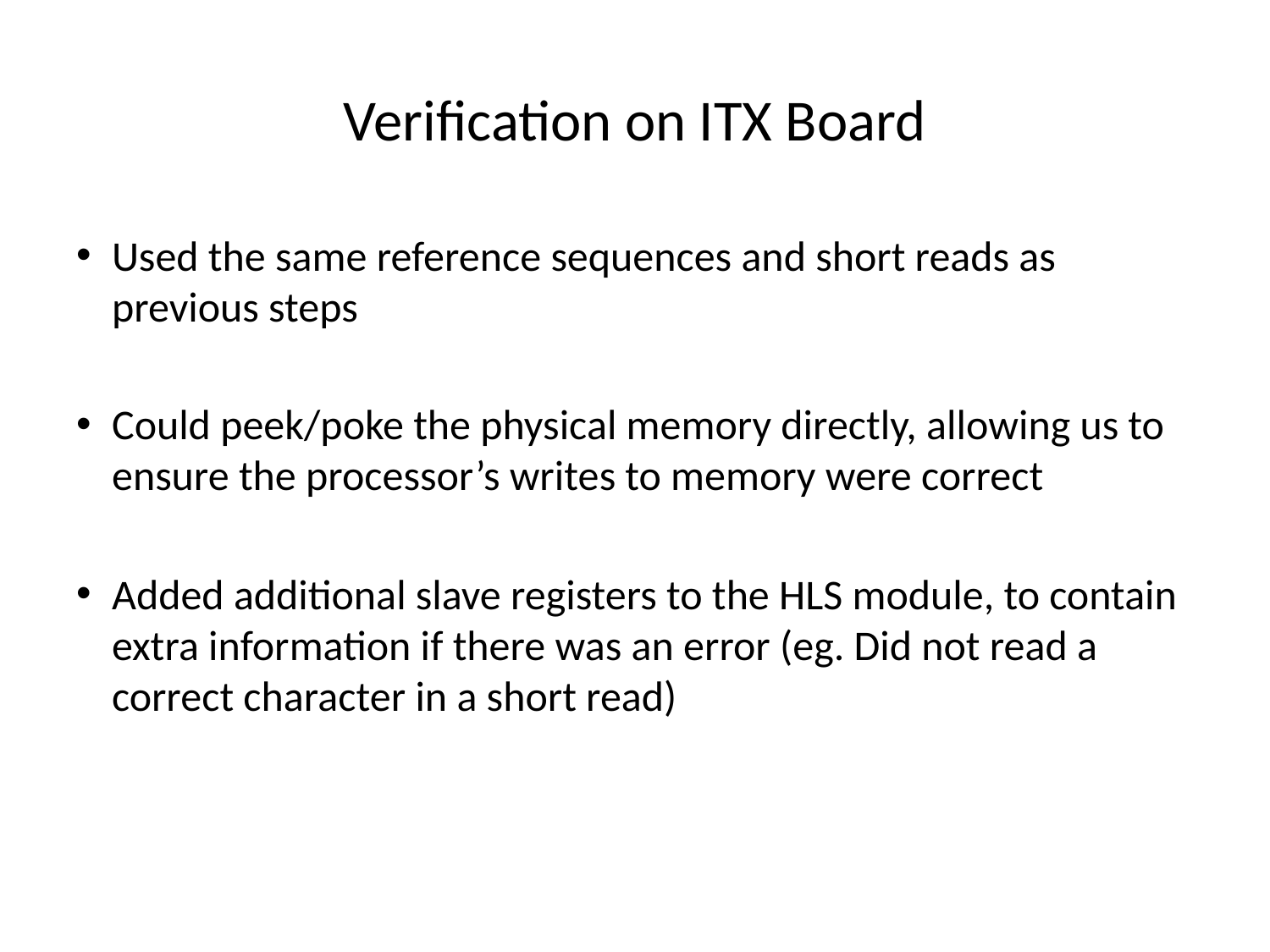

# Verification on ITX Board
Used the same reference sequences and short reads as previous steps

Could peek/poke the physical memory directly, allowing us to ensure the processor’s writes to memory were correct

Added additional slave registers to the HLS module, to contain extra information if there was an error (eg. Did not read a correct character in a short read)